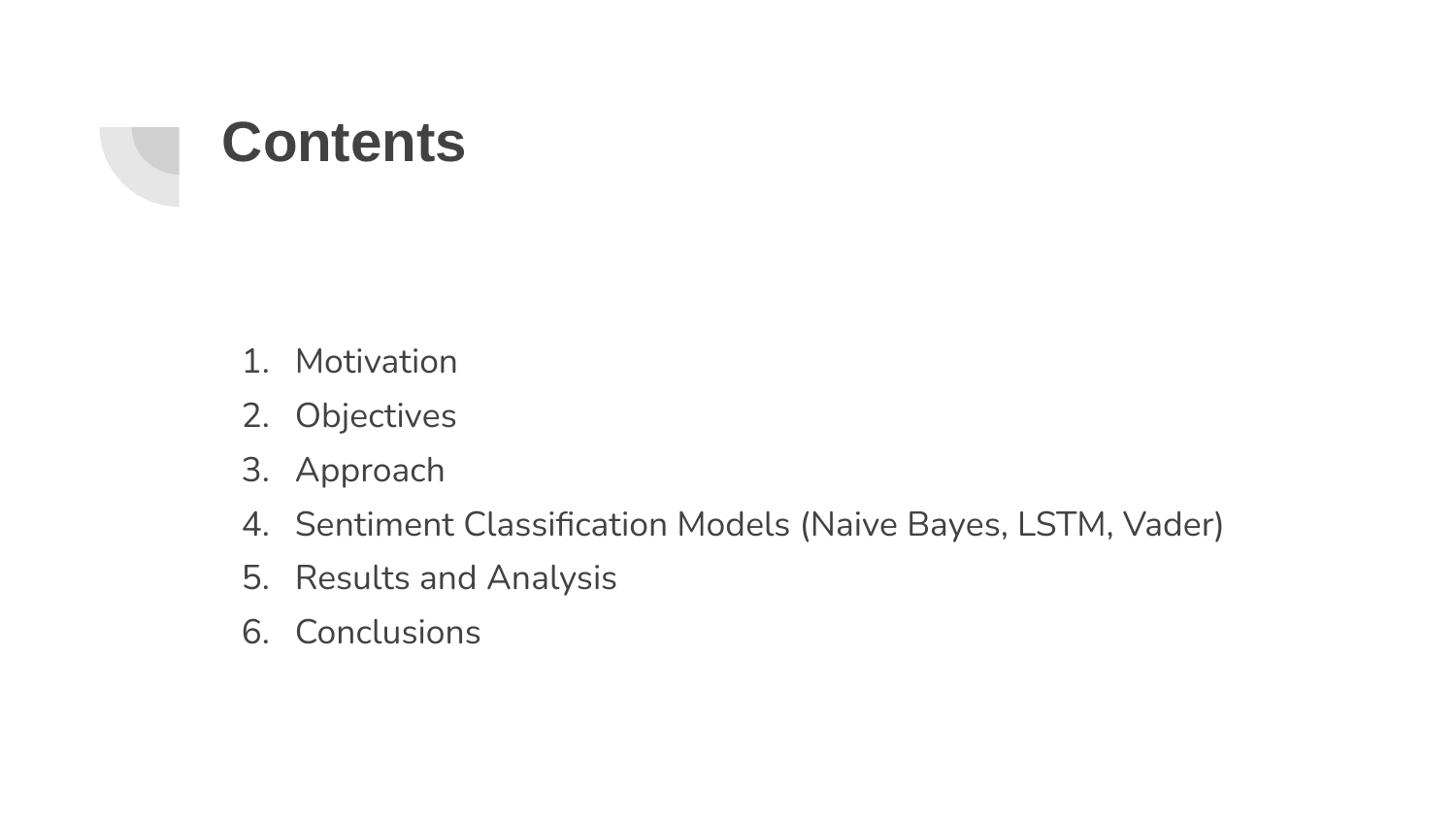

# Contents
Motivation
Objectives
Approach
Sentiment Classification Models (Naive Bayes, LSTM, Vader)
Results and Analysis
Conclusions